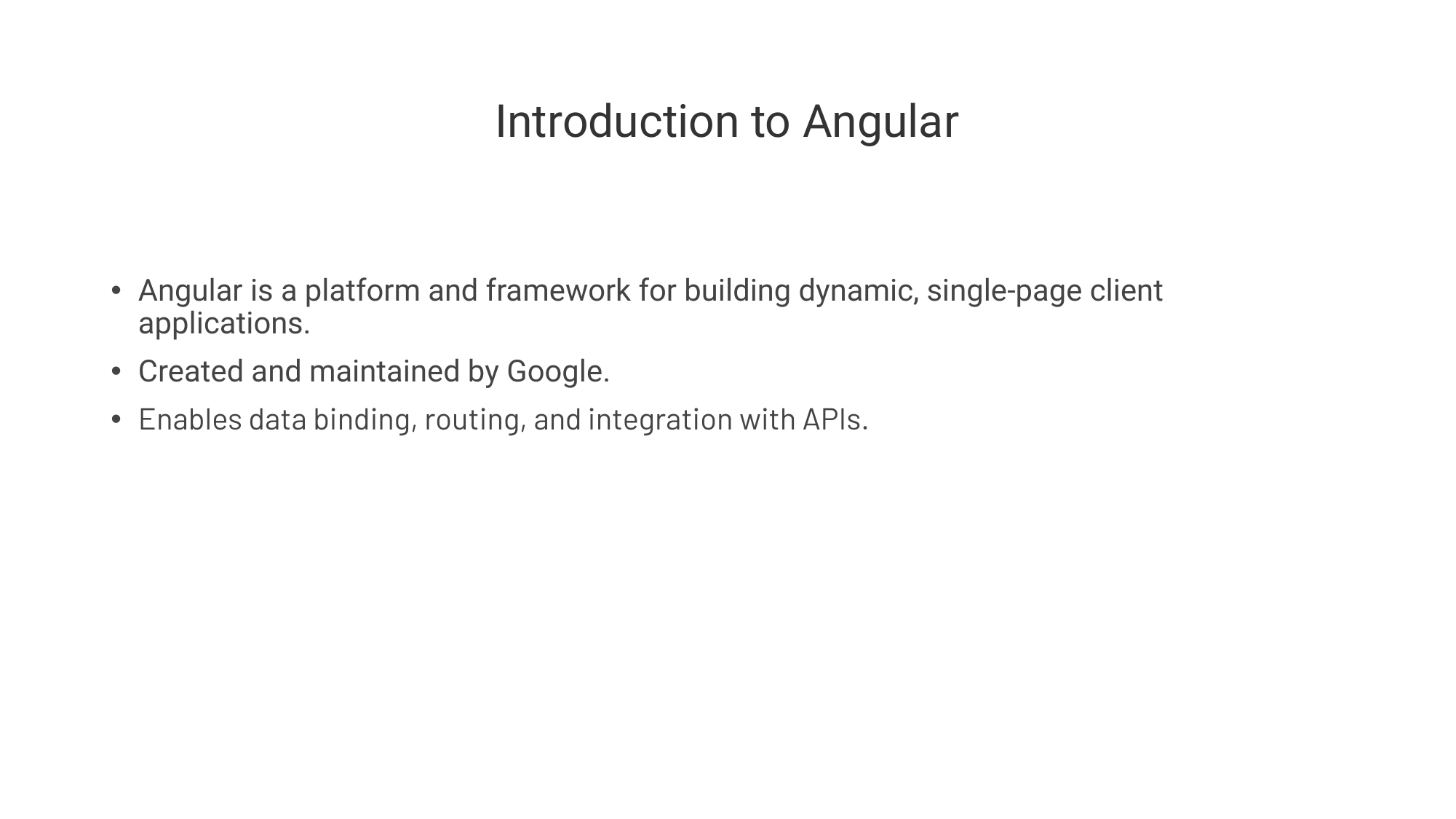

# Introduction to Angular

Angular is a platform and framework for building dynamic, single-page client applications.
Created and maintained by Google.
Enables data binding, routing, and integration with APIs.